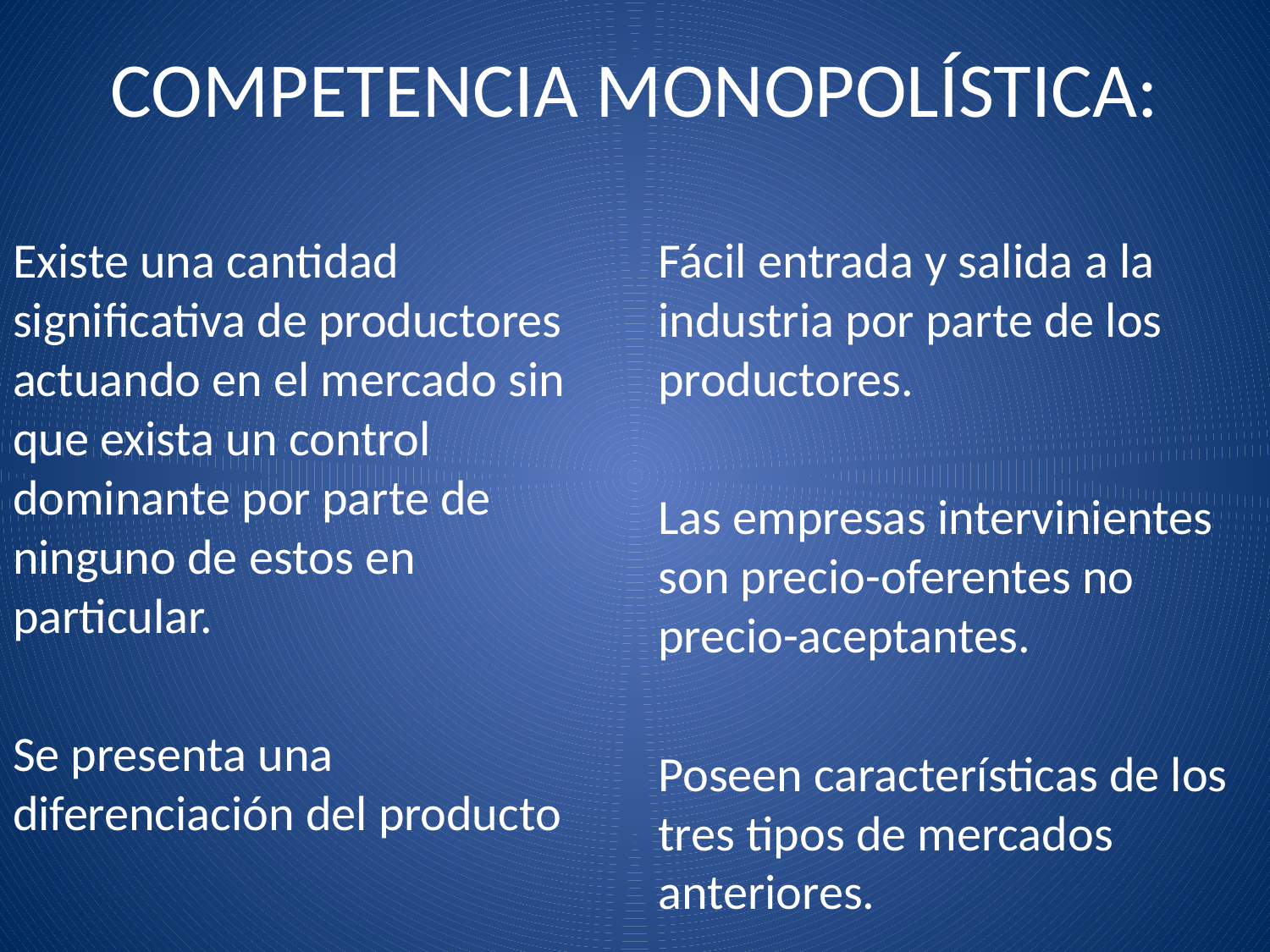

# COMPETENCIA MONOPOLÍSTICA:
Existe una cantidad significativa de productores actuando en el mercado sin que exista un control dominante por parte de ninguno de estos en particular.

Se presenta una diferenciación del producto
Fácil entrada y salida a la industria por parte de los productores.

Las empresas intervinientes son precio-oferentes no precio-aceptantes.

Poseen características de los tres tipos de mercados anteriores.